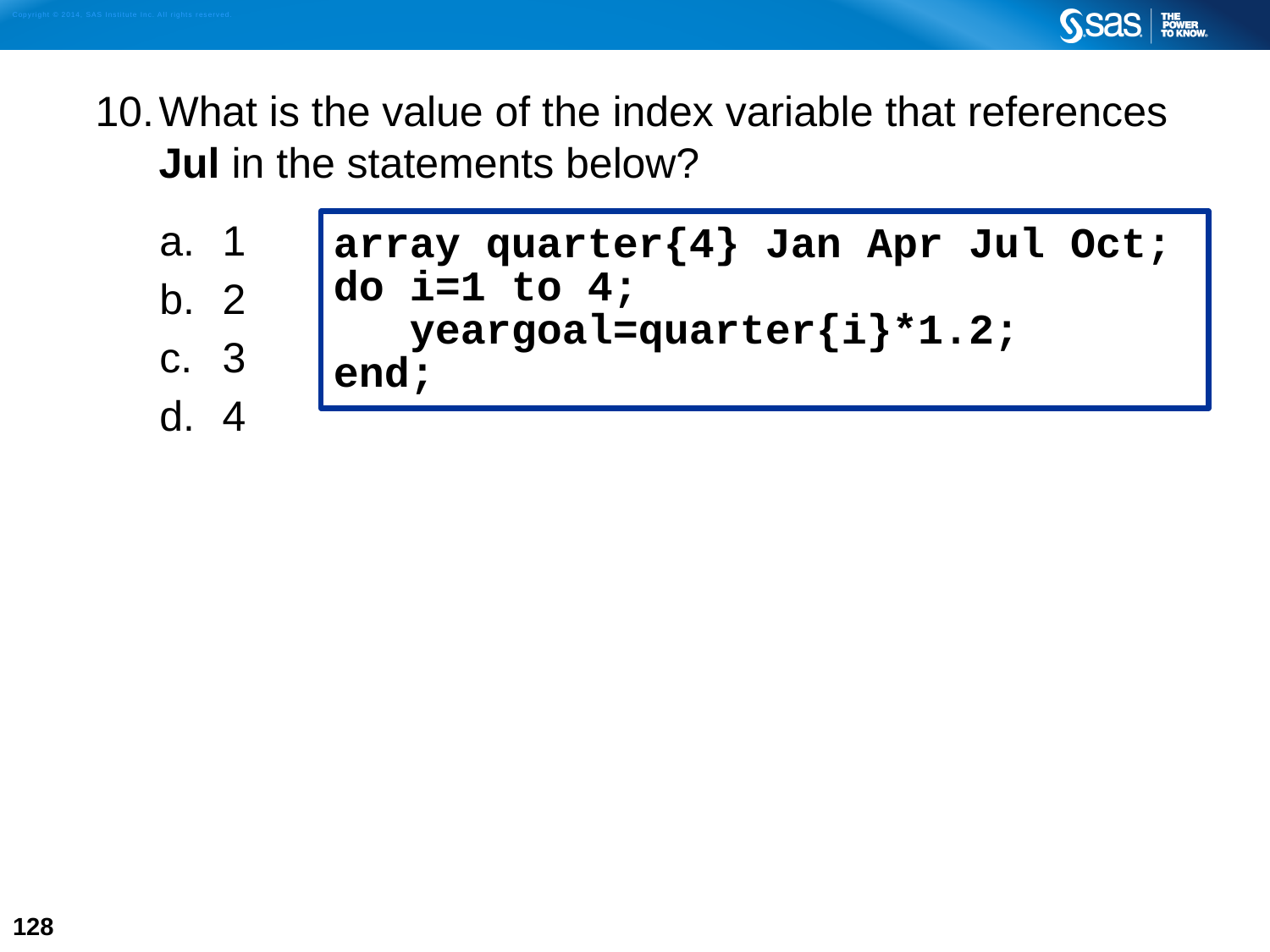

What is the value of the index variable that references Jul in the statements below?

1
2
3
4

array quarter{4} Jan Apr Jul Oct;
do i=1 to 4;
   yeargoal=quarter{i}*1.2;
end;